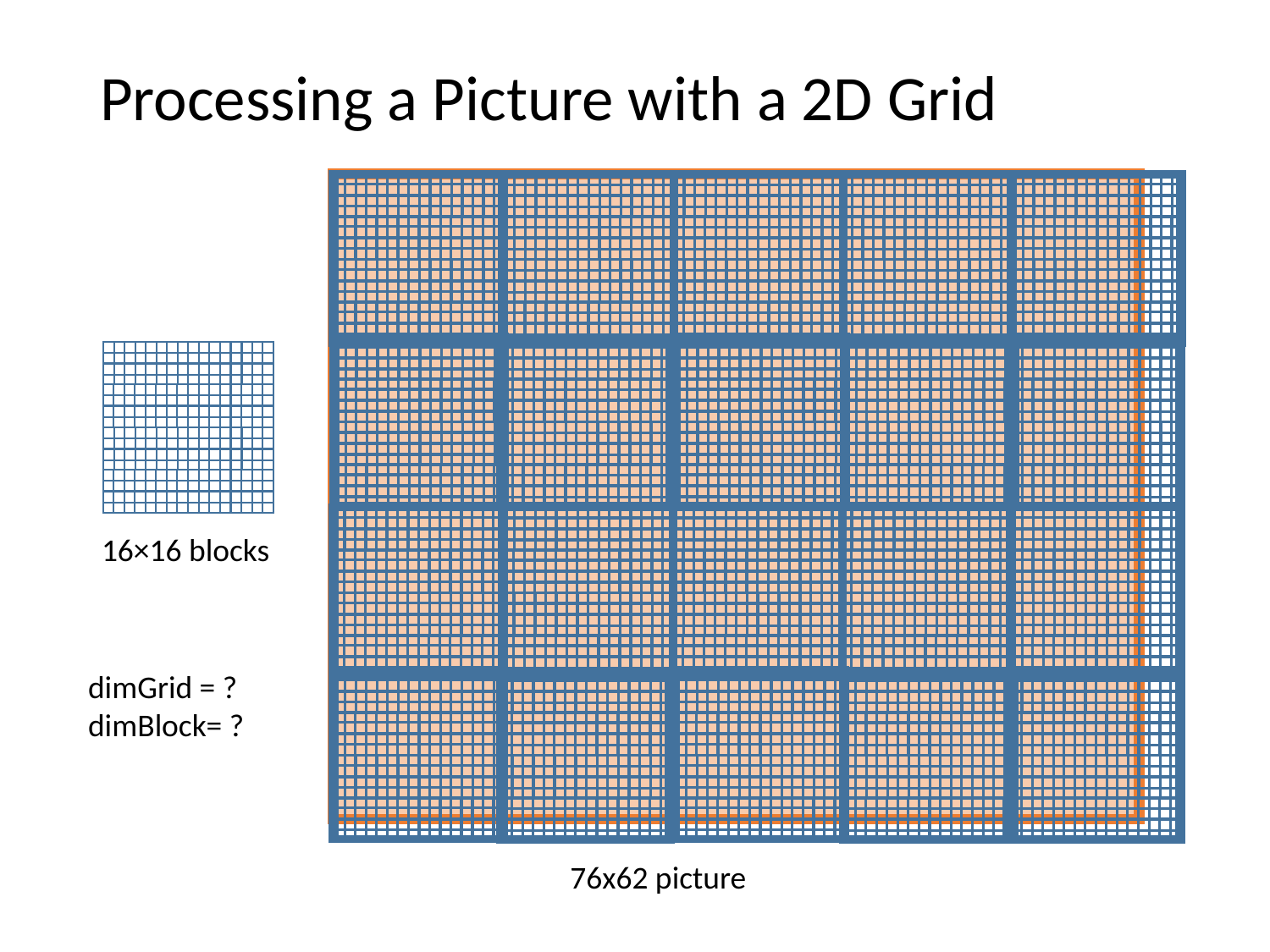

# Processing a Picture with a 2D Grid

16×16 blocks

dimGrid = ?
dimBlock= ?
76x62 picture